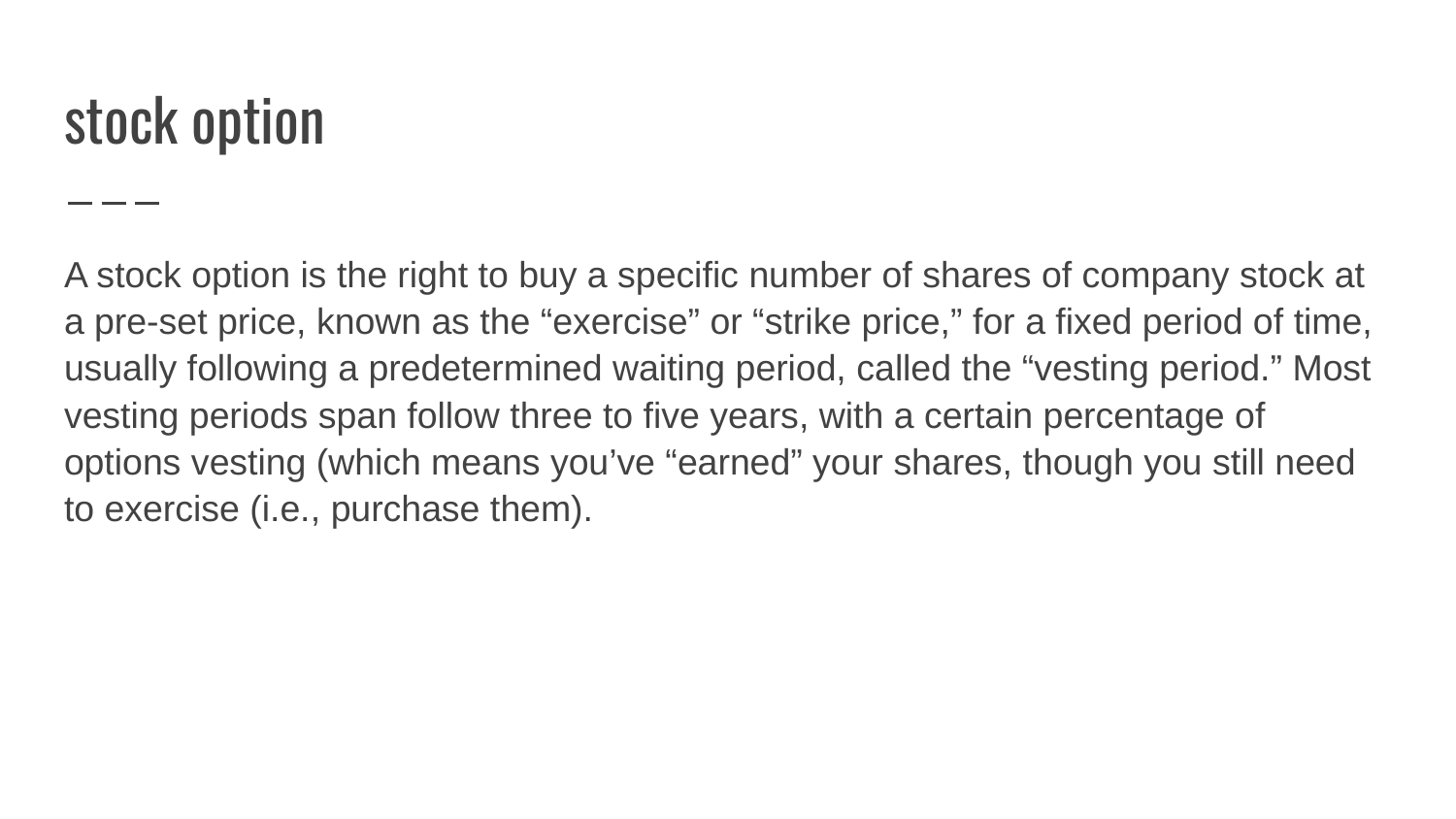

# stock option
A stock option is the right to buy a specific number of shares of company stock at a pre-set price, known as the “exercise” or “strike price,” for a fixed period of time, usually following a predetermined waiting period, called the “vesting period.” Most vesting periods span follow three to five years, with a certain percentage of options vesting (which means you’ve “earned” your shares, though you still need to exercise (i.e., purchase them).